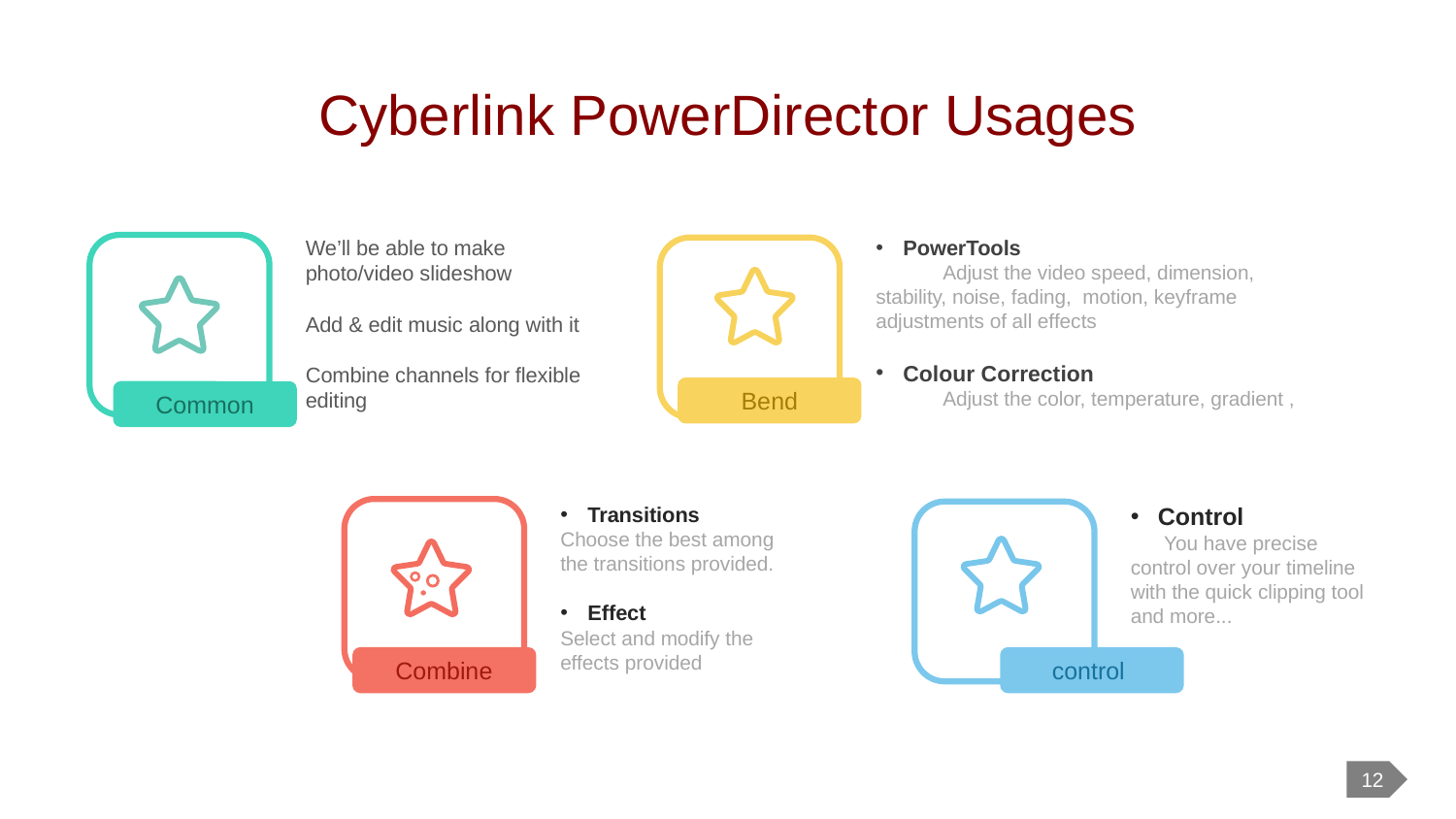

# Cyberlink PowerDirector Usages
We’ll be able to make photo/video slideshow

Add & edit music along with it

Combine channels for flexible editing

Common
PowerTools
            Adjust the video speed, dimension, stability, noise, fading,  motion, keyframe adjustments of all effects

Colour Correction
            Adjust the color, temperature, gradient ,

Bend

Transitions
Choose the best among the transitions provided.

Effect
Select and modify the effects provided

Combine
Control
      You have precise control over your timeline with the quick clipping tool and more...

control

12